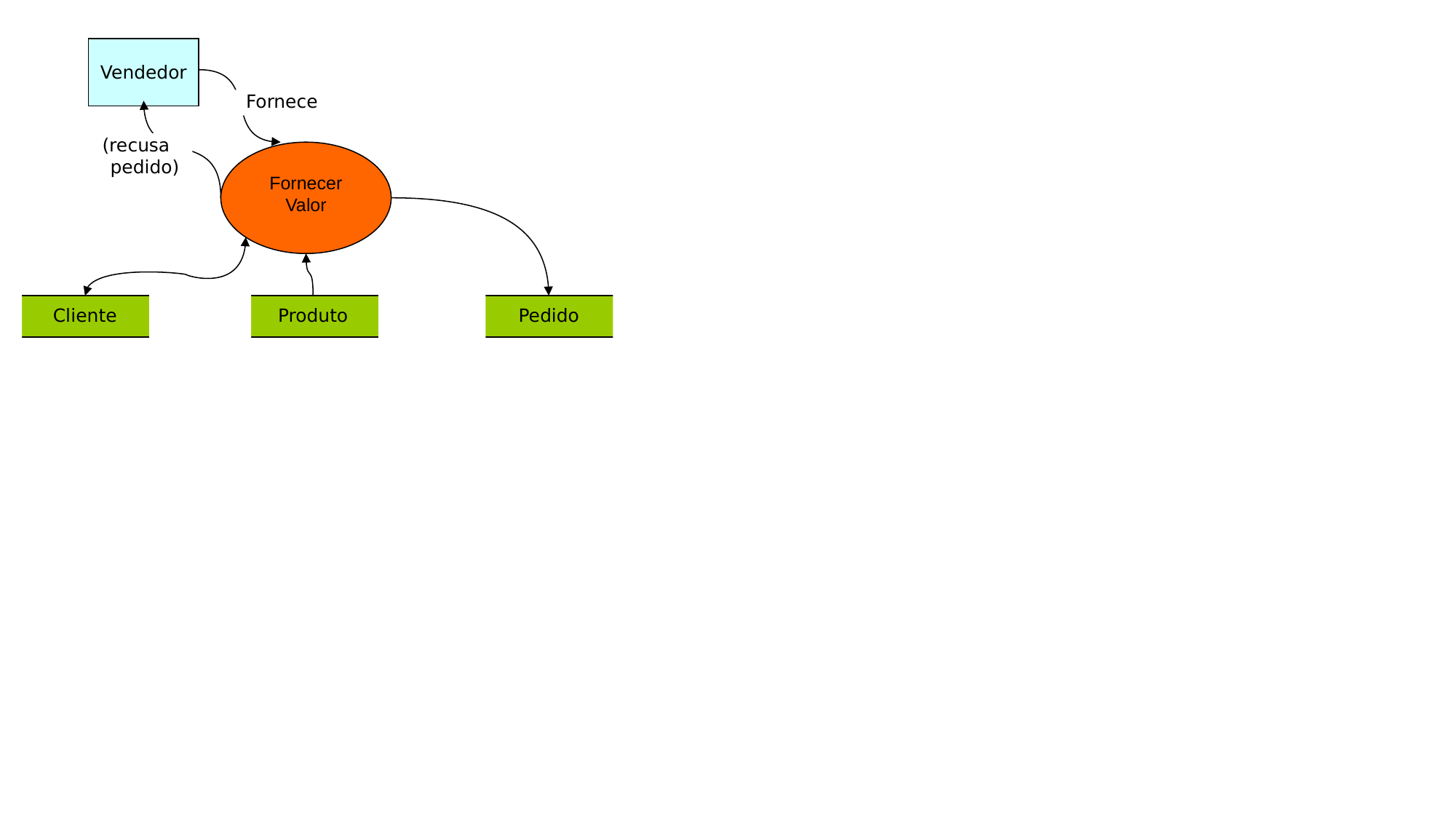

Vendedor
Fornece
(recusa
 pedido)
Fornecer Valor

Cliente

Produto

Pedido